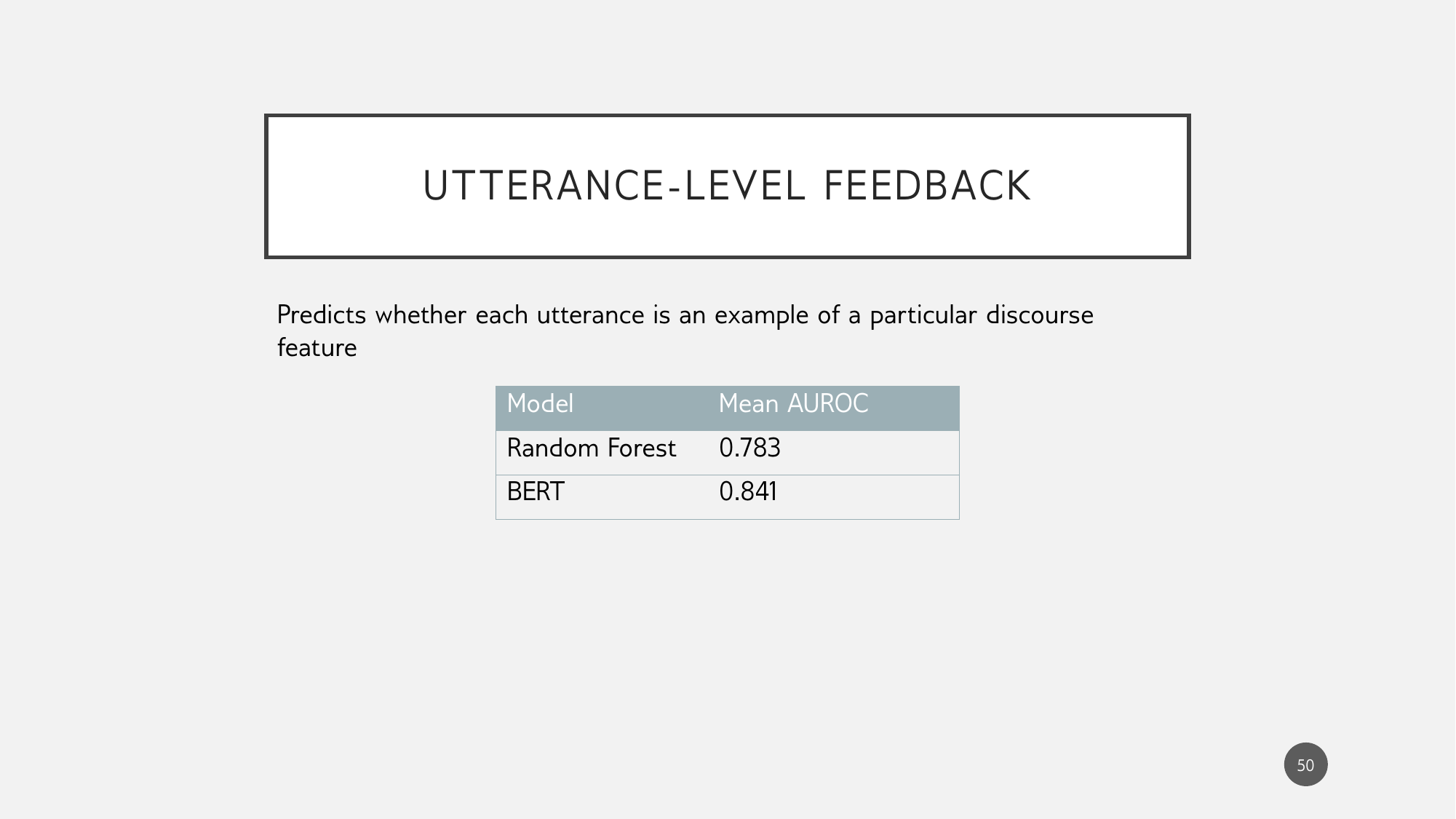

# Utterance-level Feedback
Predicts whether each utterance is an example of a particular discourse feature
| Model | Mean AUROC |
| --- | --- |
| Random Forest | 0.783 |
| BERT | 0.841 |
50